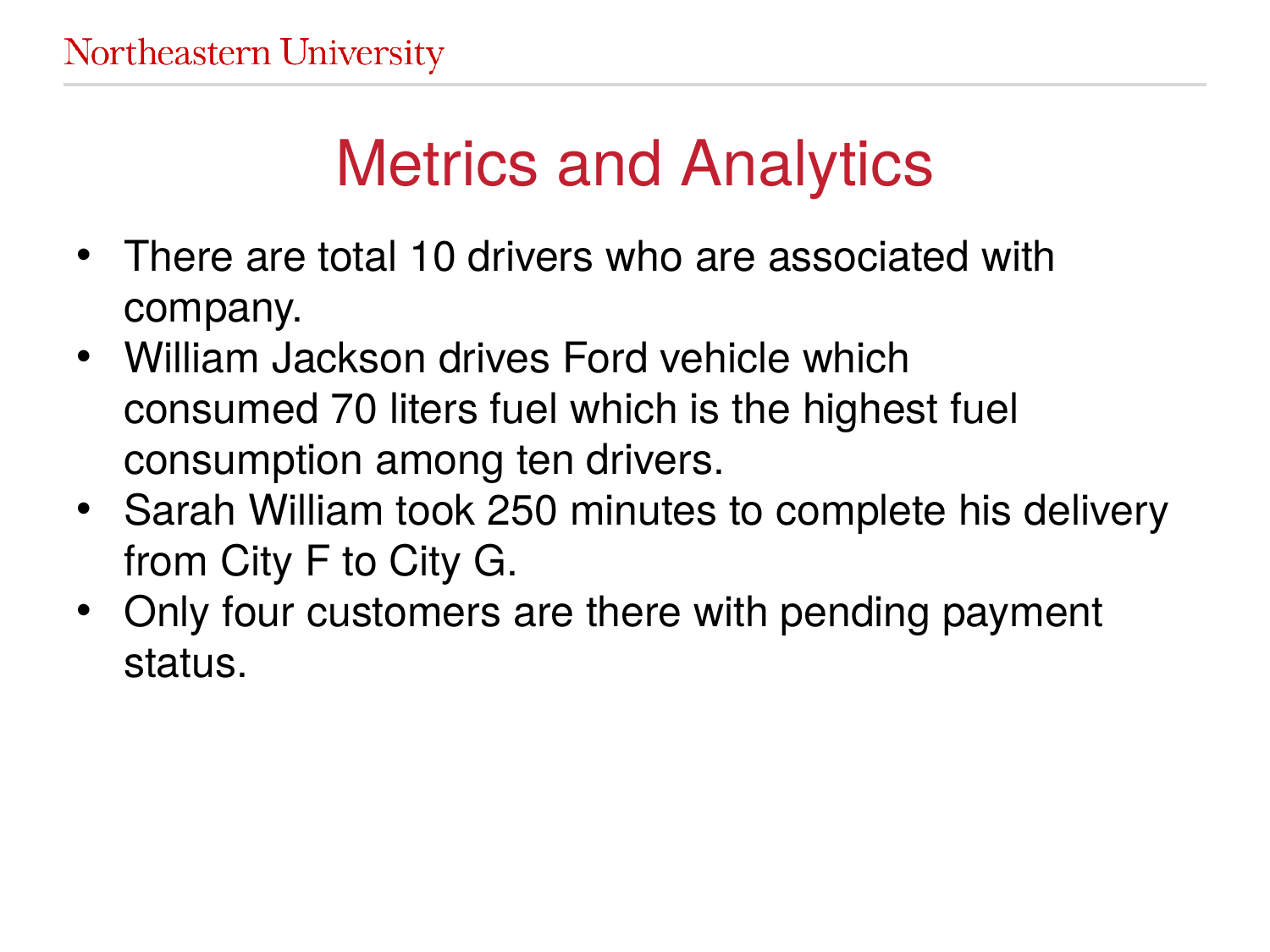

# Metrics and Analytics
There are total 10 drivers who are associated with company.
William Jackson drives Ford vehicle which consumed 70 liters fuel which is the highest fuel consumption among ten drivers.
Sarah William took 250 minutes to complete his delivery from City F to City G.
Only four customers are there with pending payment status.